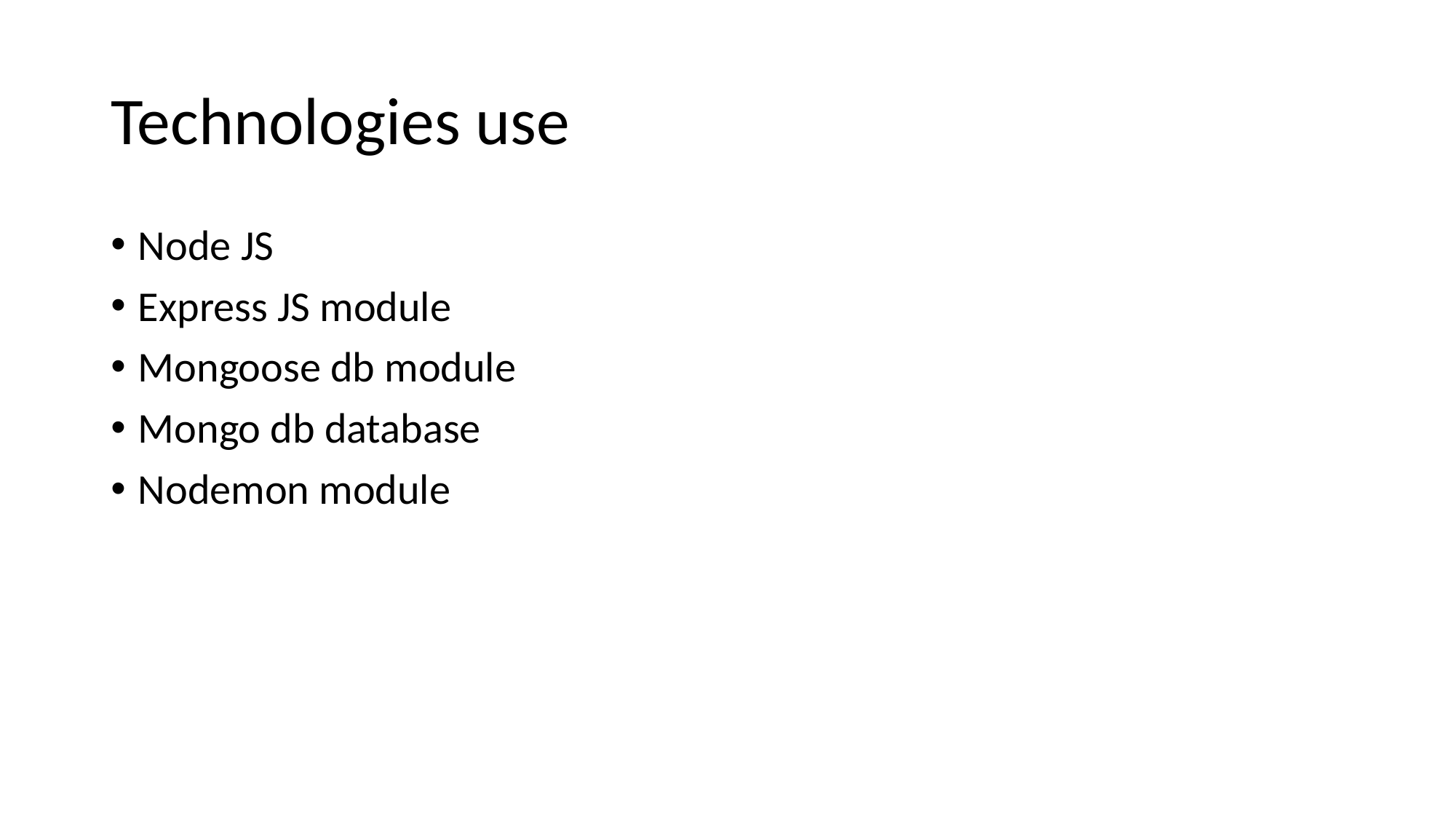

# Technologies use
Node JS
Express JS module
Mongoose db module
Mongo db database
Nodemon module